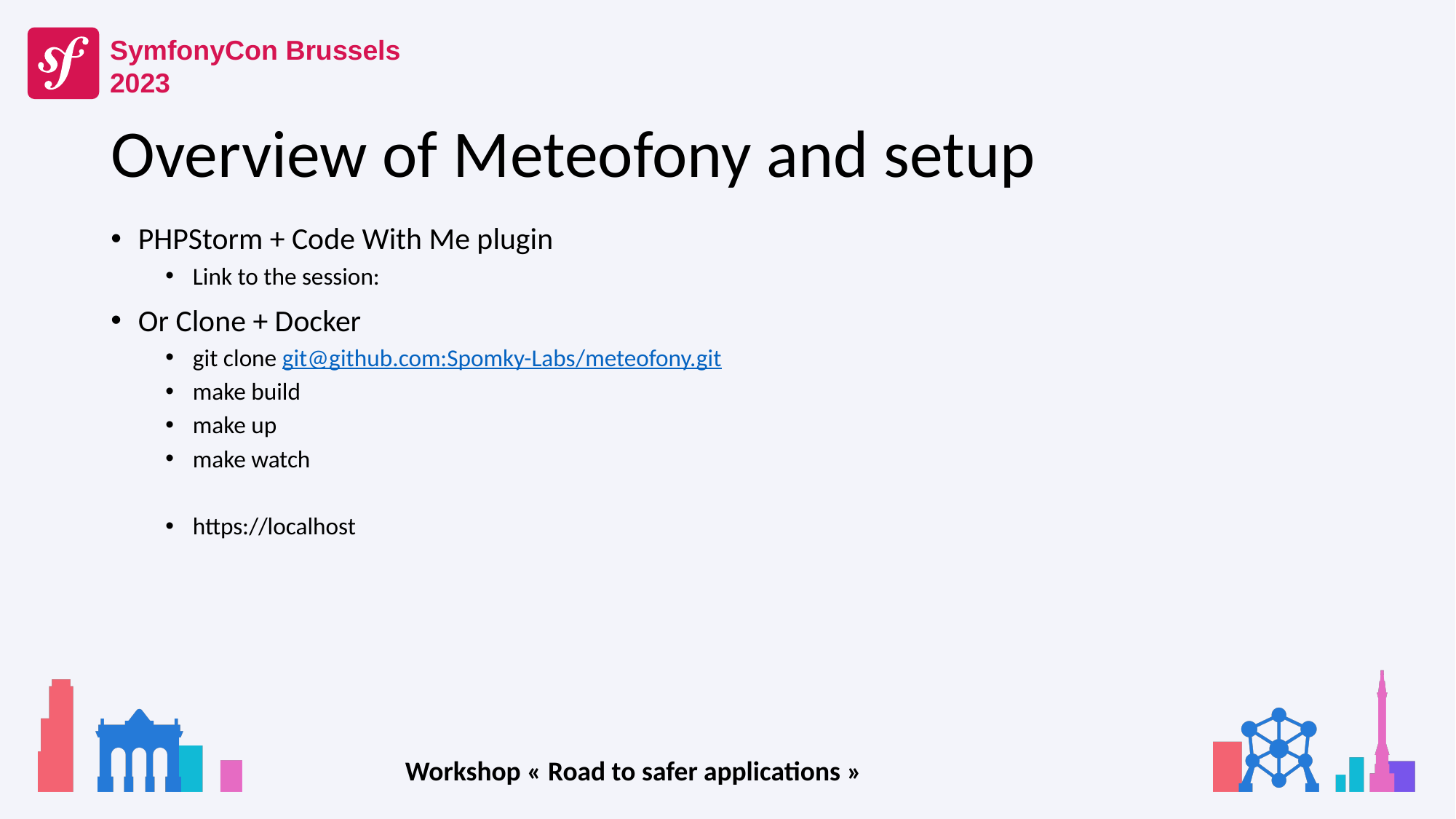

# Overview of Meteofony and setup
PHPStorm + Code With Me plugin
Link to the session:
Or Clone + Docker
git clone git@github.com:Spomky-Labs/meteofony.git
make build
make up
make watch

https://localhost